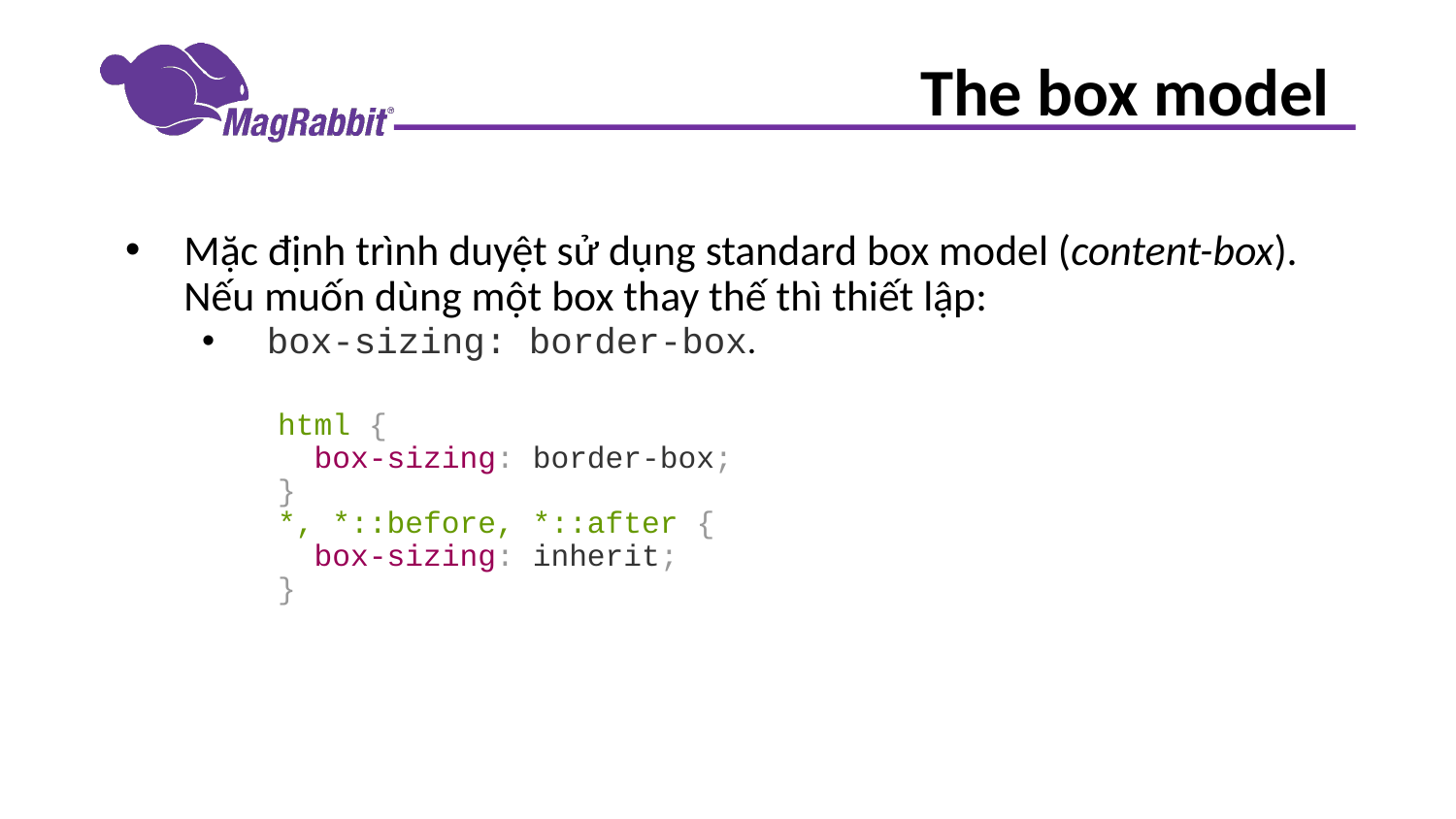

# The box model
Mặc định trình duyệt sử dụng standard box model (content-box). Nếu muốn dùng một box thay thế thì thiết lập:
 box-sizing: border-box.

html {
  box-sizing: border-box;
}
*, *::before, *::after {
  box-sizing: inherit;
}